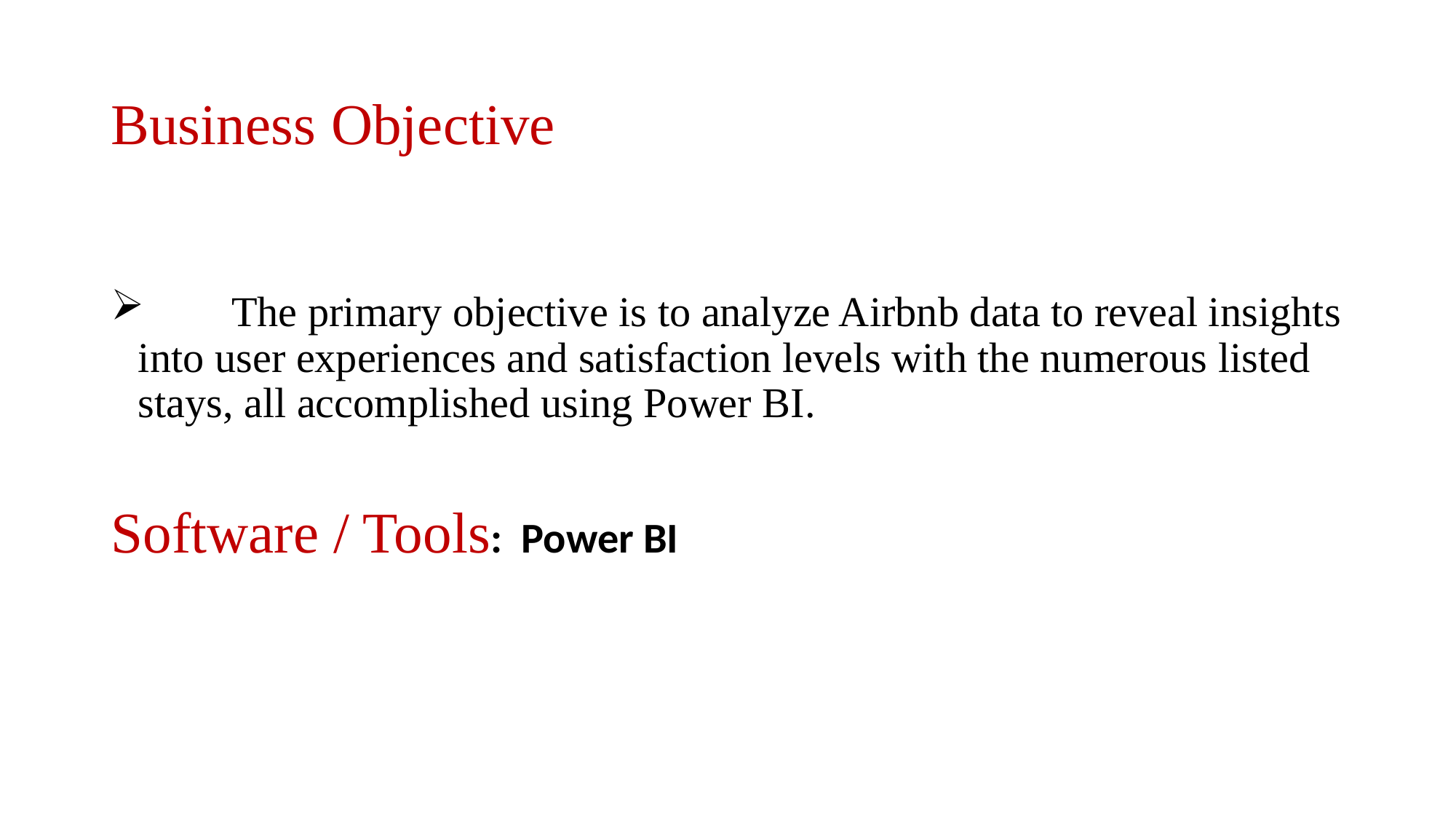

# Business Objective

         The primary objective is to analyze Airbnb data to reveal insights into user experiences and satisfaction levels with the numerous listed stays, all accomplished using Power BI.

Software / Tools:  Power BI